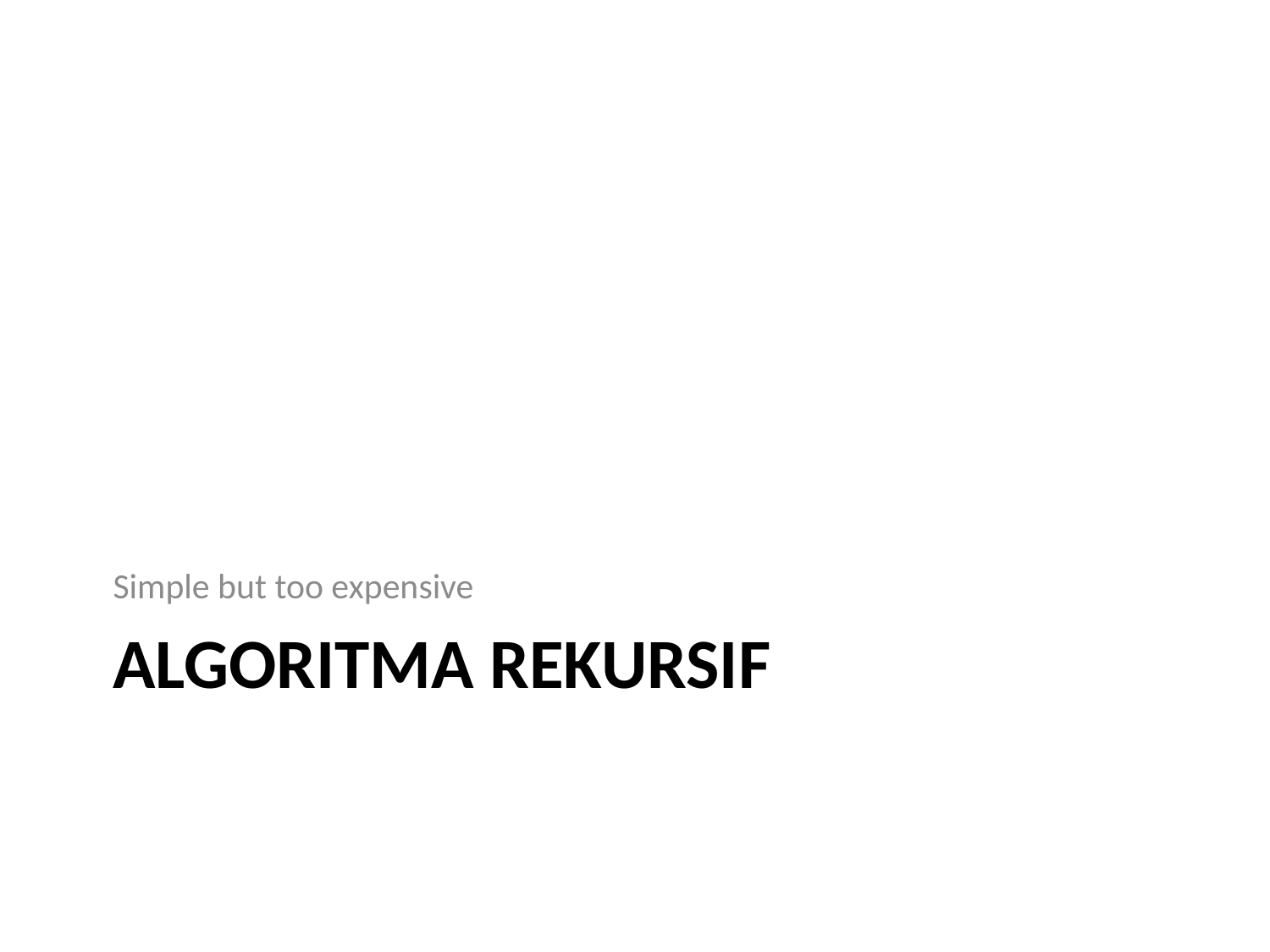

Simple but too expensive
# Algoritma rekursif